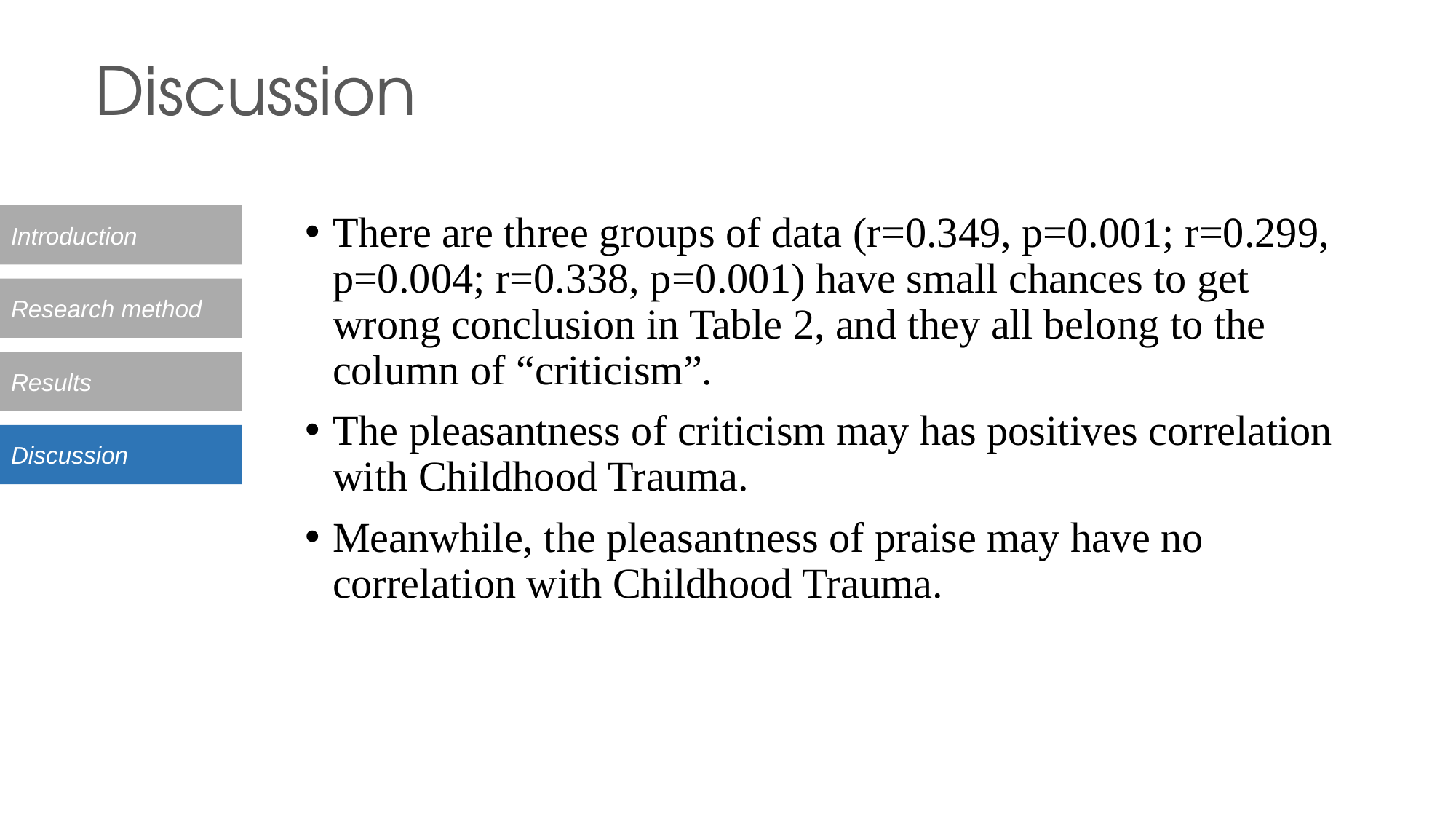

Discussion
Introduction
There are three groups of data (r=0.349, p=0.001; r=0.299, p=0.004; r=0.338, p=0.001) have small chances to get wrong conclusion in Table 2, and they all belong to the column of “criticism”.
The pleasantness of criticism may has positives correlation with Childhood Trauma.
Meanwhile, the pleasantness of praise may have no correlation with Childhood Trauma.

Research method

Results
Discussion